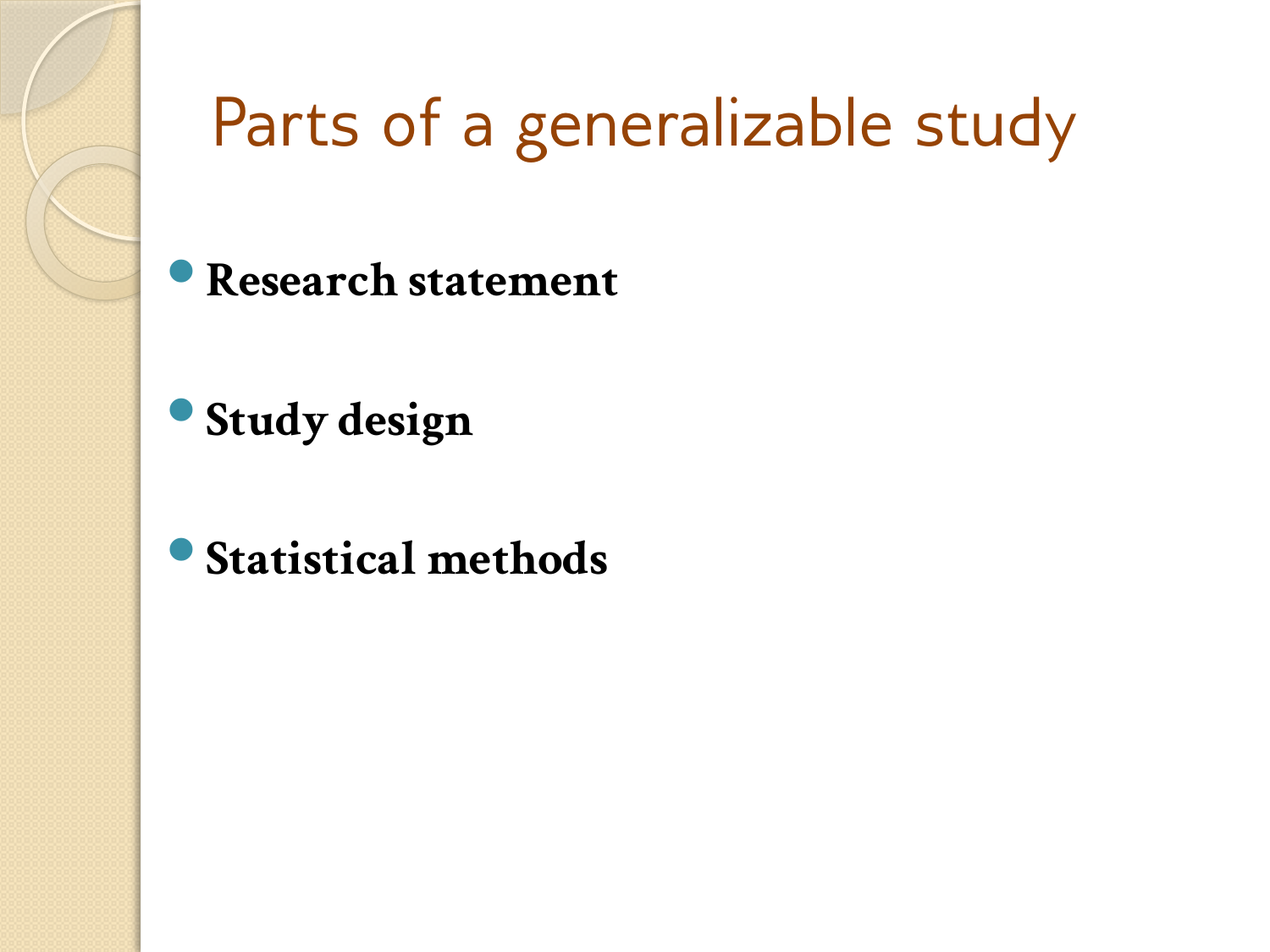

# Parts of a generalizable study
Research statement

Study design

Statistical methods